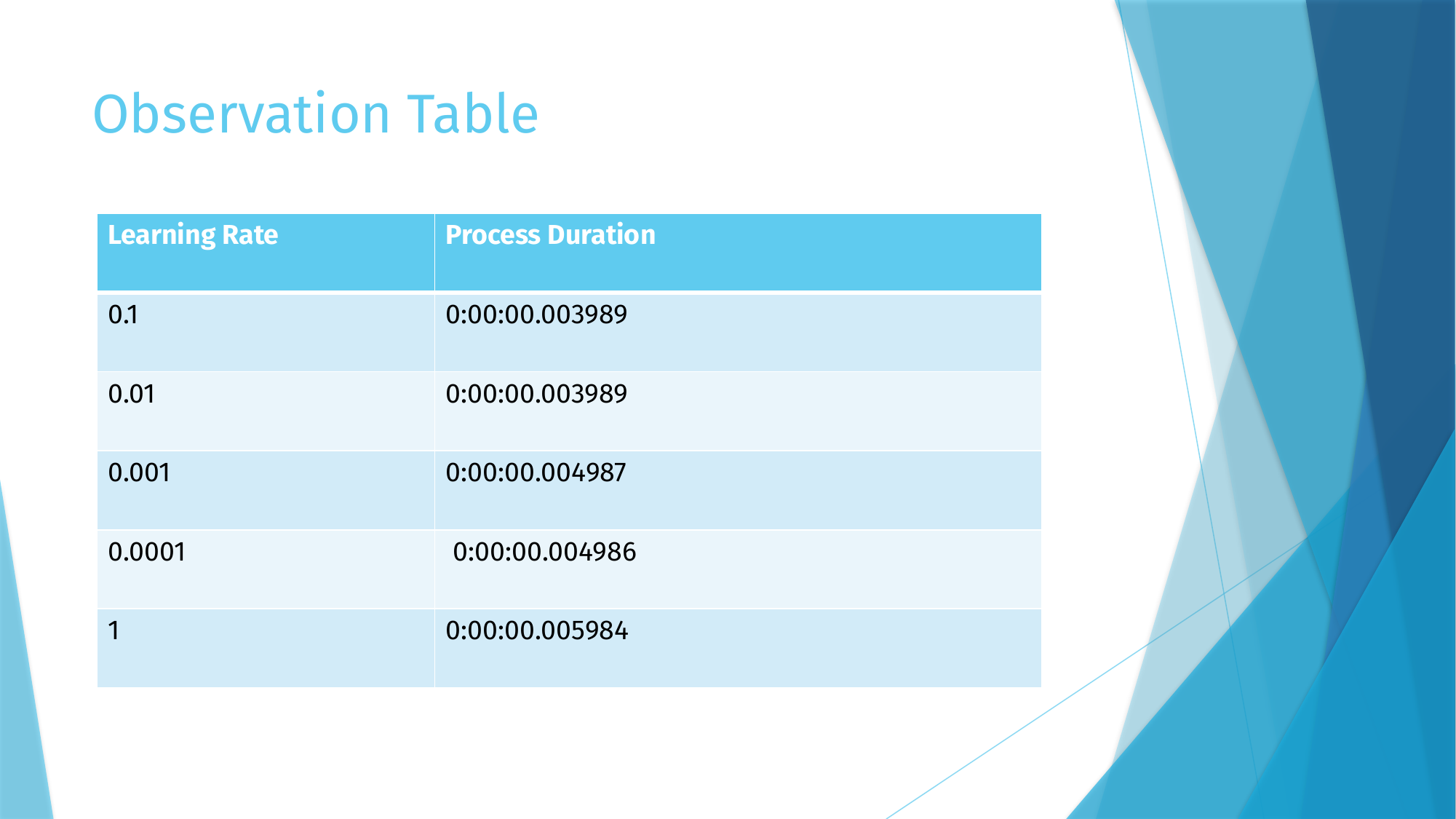

# Observation Table
| Learning Rate | Process Duration |
| --- | --- |
| 0.1 | 0:00:00.003989 |
| 0.01 | 0:00:00.003989 |
| 0.001 | 0:00:00.004987 |
| 0.0001 | 0:00:00.004986 |
| 1 | 0:00:00.005984 |